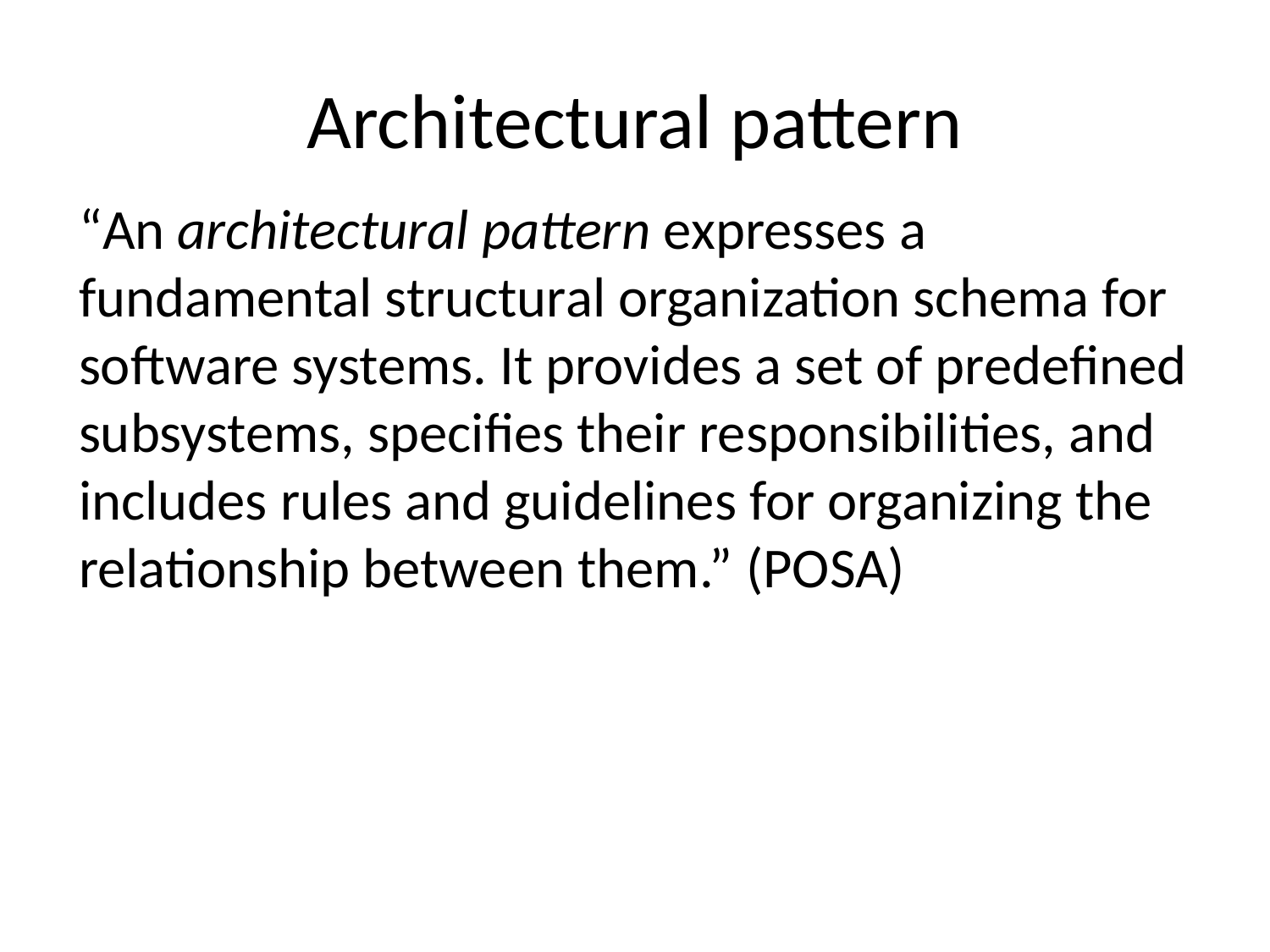

# Architectural pattern
“An architectural pattern expresses a fundamental structural organization schema for software systems. It provides a set of predefined subsystems, specifies their responsibilities, and includes rules and guidelines for organizing the relationship between them.” (POSA)